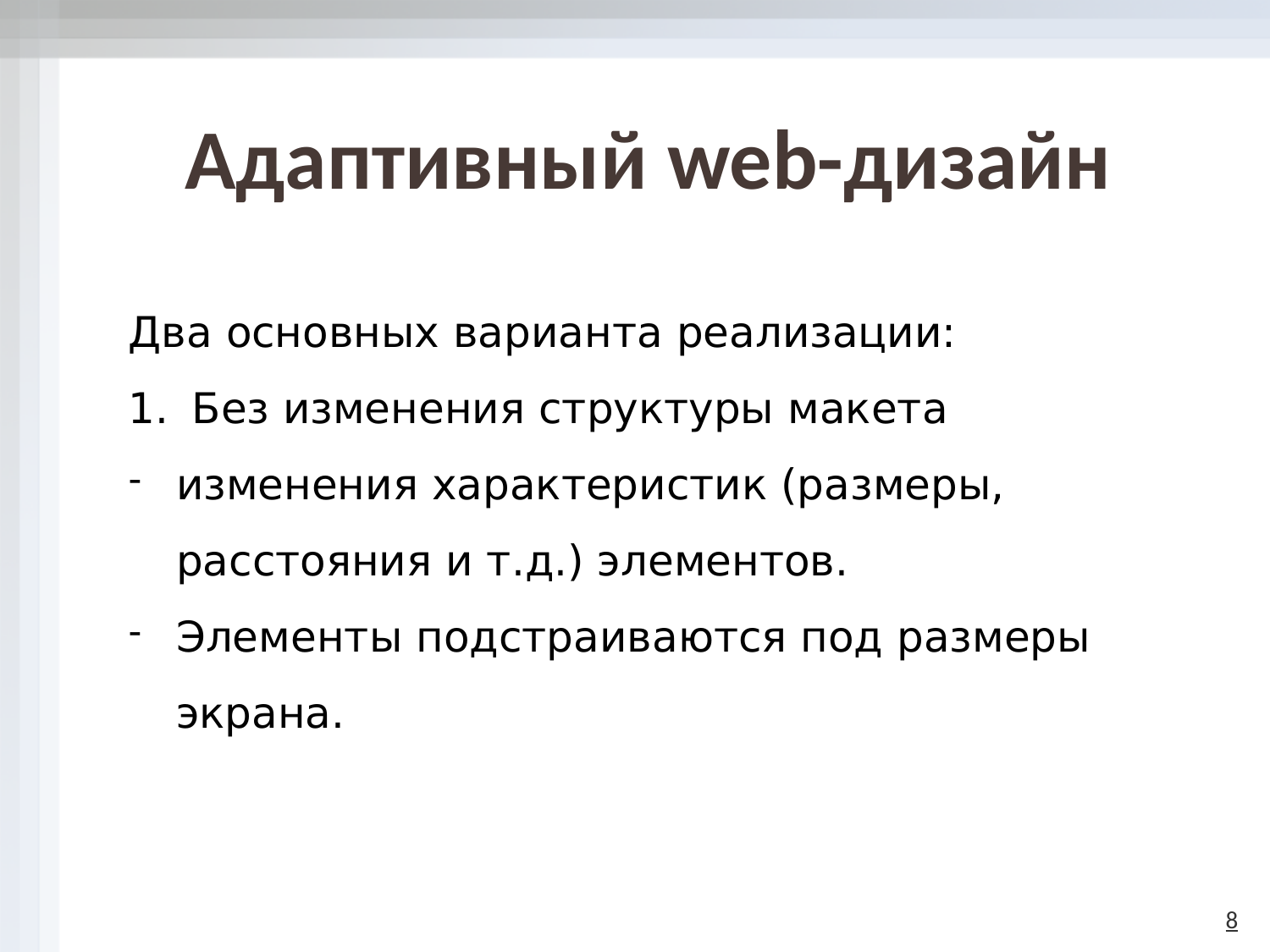

# Адаптивный web-дизайн
Два основных варианта реализации:
Без изменения структуры макета
изменения характеристик (размеры, расстояния и т.д.) элементов.
Элементы подстраиваются под размеры экрана.

8